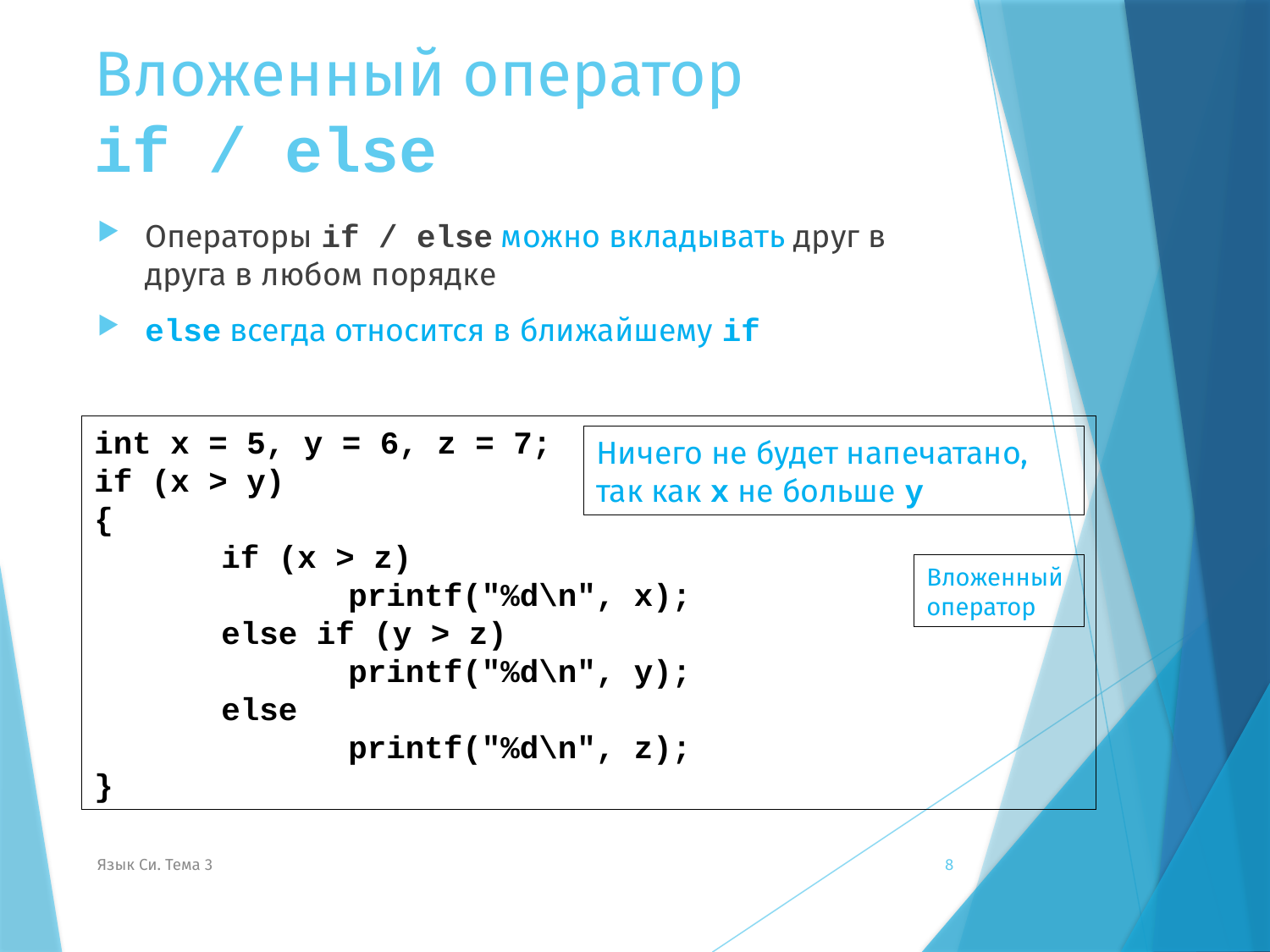

# Вложенный оператор if / else
Операторы if / else можно вкладывать друг в друга в любом порядке
else всегда относится в ближайшему if
int x = 5, y = 6, z = 7;
if (x > y)
{
	if (x > z)
		printf("%d\n", x);
	else if (y > z)
		printf("%d\n", y);
	else
		printf("%d\n", z);
}
Ничего не будет напечатано, так как x не больше y
Вложенный оператор
Язык Си. Тема 3
8